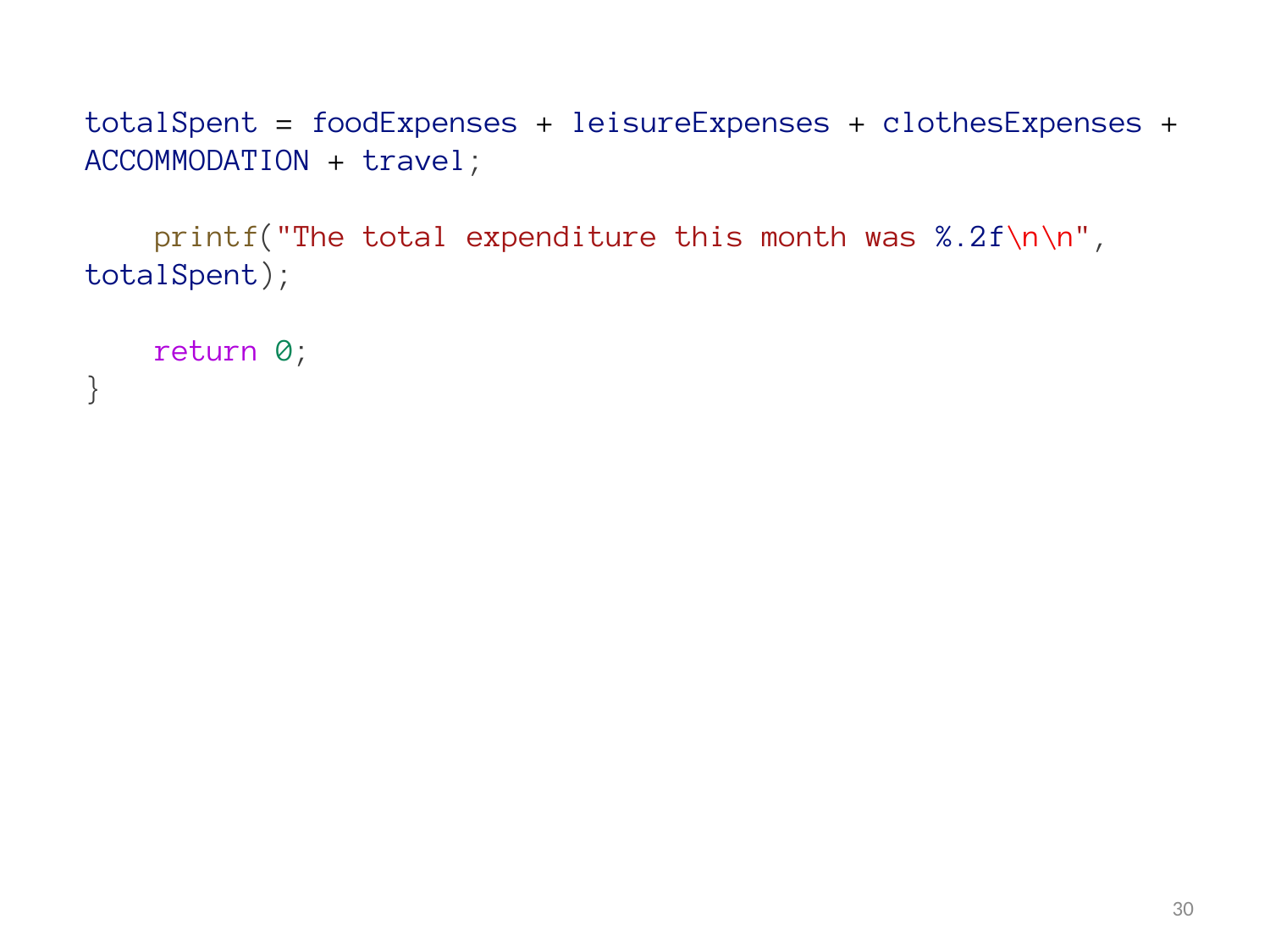

totalSpent = foodExpenses + leisureExpenses + clothesExpenses + ACCOMMODATION + travel;
    printf("The total expenditure this month was %.2f\n\n", totalSpent);
    return 0;
}

30